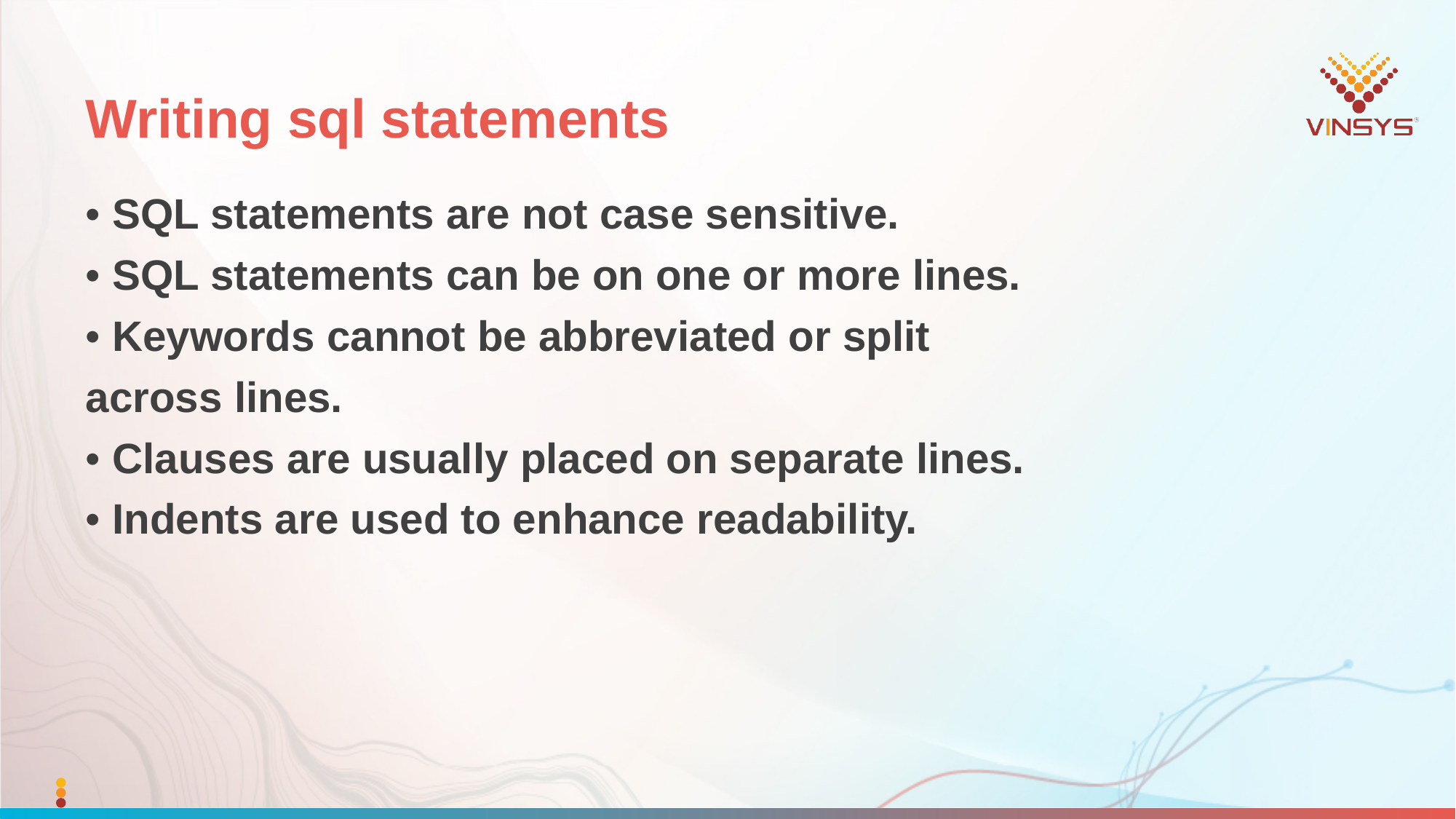

# Writing sql statements
• SQL statements are not case sensitive.
• SQL statements can be on one or more lines.
• Keywords cannot be abbreviated or split
across lines.
• Clauses are usually placed on separate lines.
• Indents are used to enhance readability.